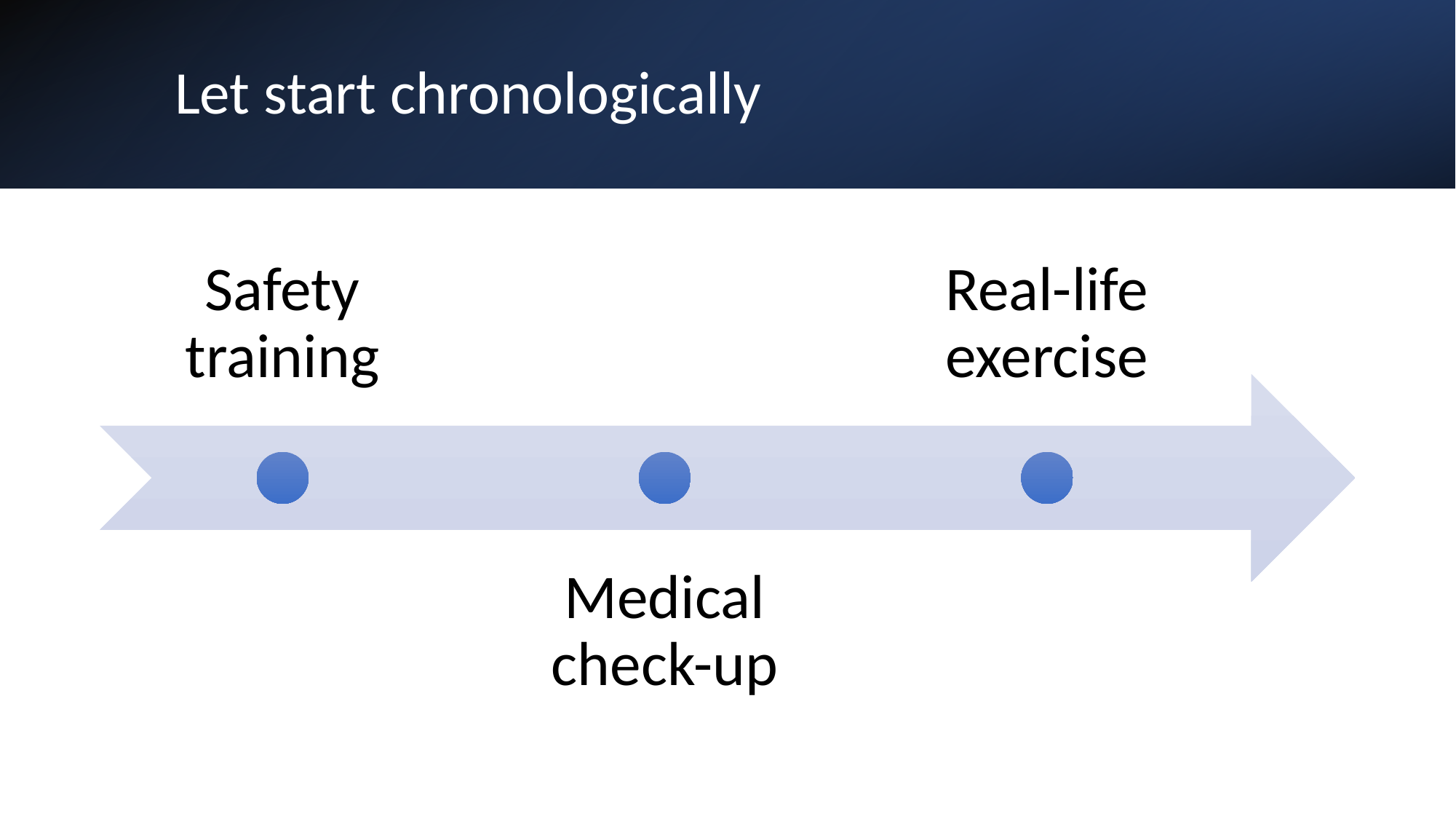

# Let start chronologically
Safety training
Medical check-up
Real-life exercise